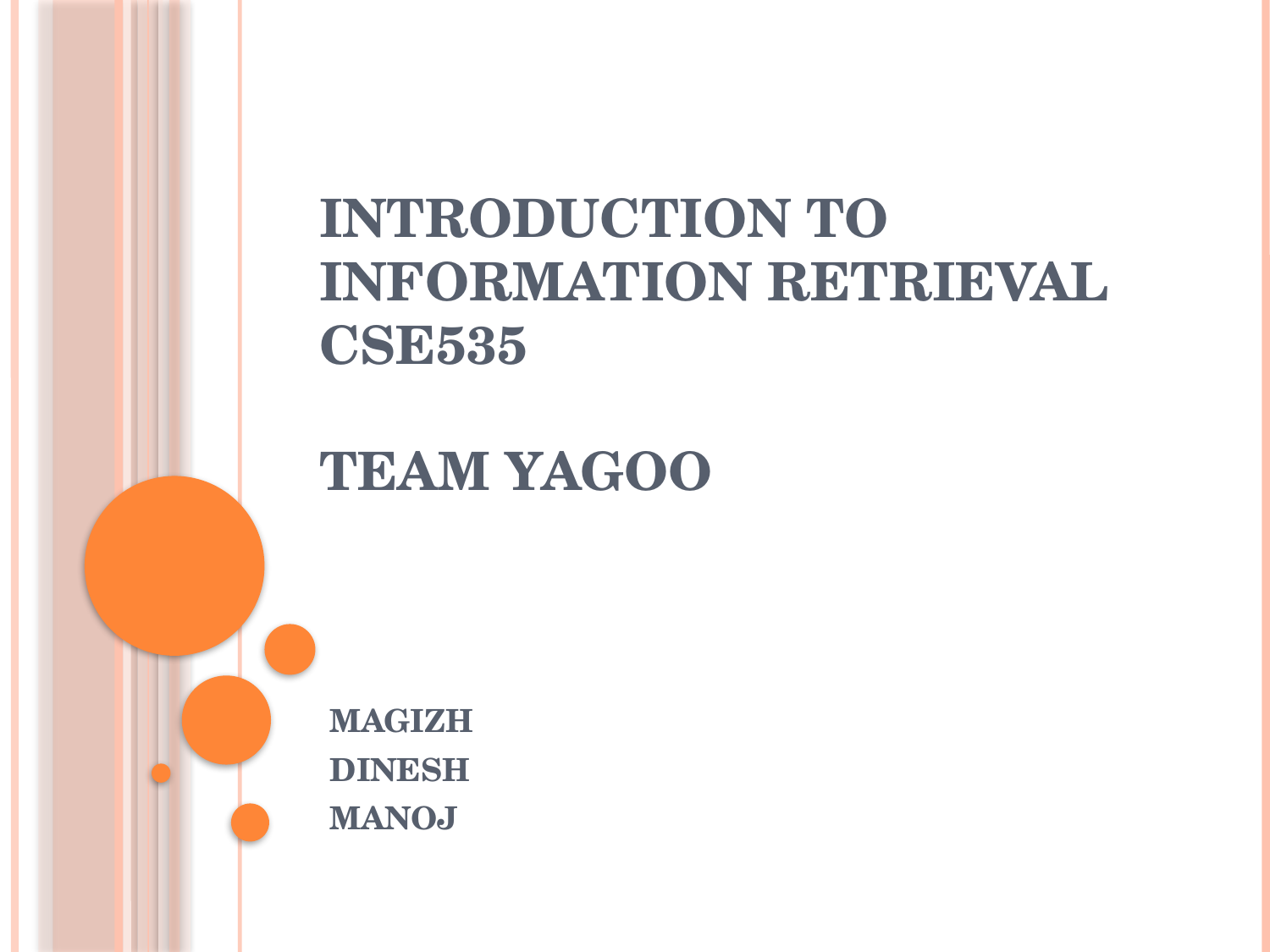

# INTRODUCTION TO INFORMATION RETRIEVAL CSE535 TEAM YAGOO
MAGIZH
DINESH
MANOJ